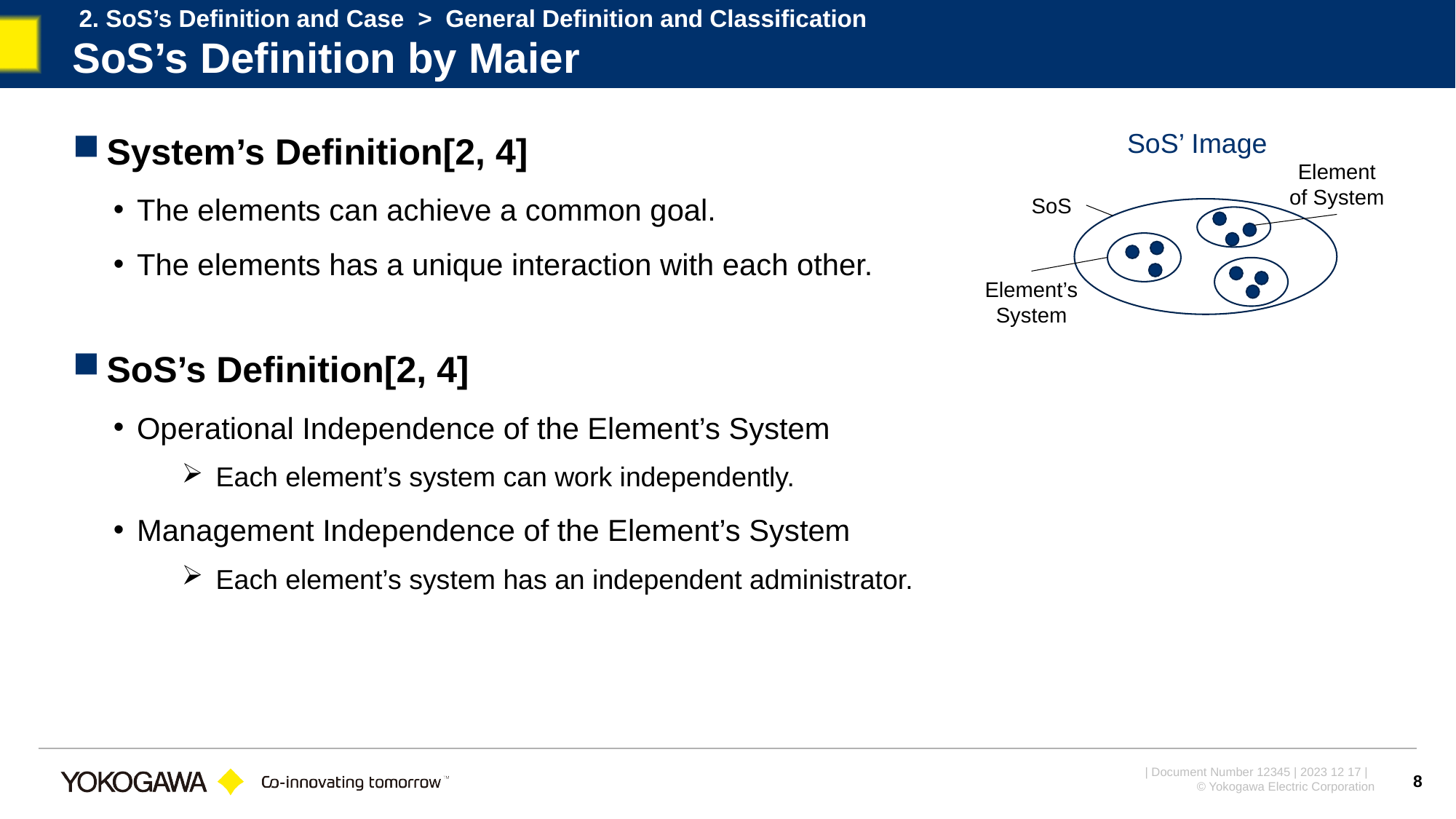

2. SoS’s Definition and Case  >  General Definition and Classification
# SoS’s Definition by Maier
SoS’ Image
System’s Definition[2, 4]
The elements can achieve a common goal.
The elements has a unique interaction with each other.

SoS’s Definition[2, 4]
Operational Independence of the Element’s System
Each element’s system can work independently.
Management Independence of the Element’s System
Each element’s system has an independent administrator.
Element of System
SoS

Element’s System

8